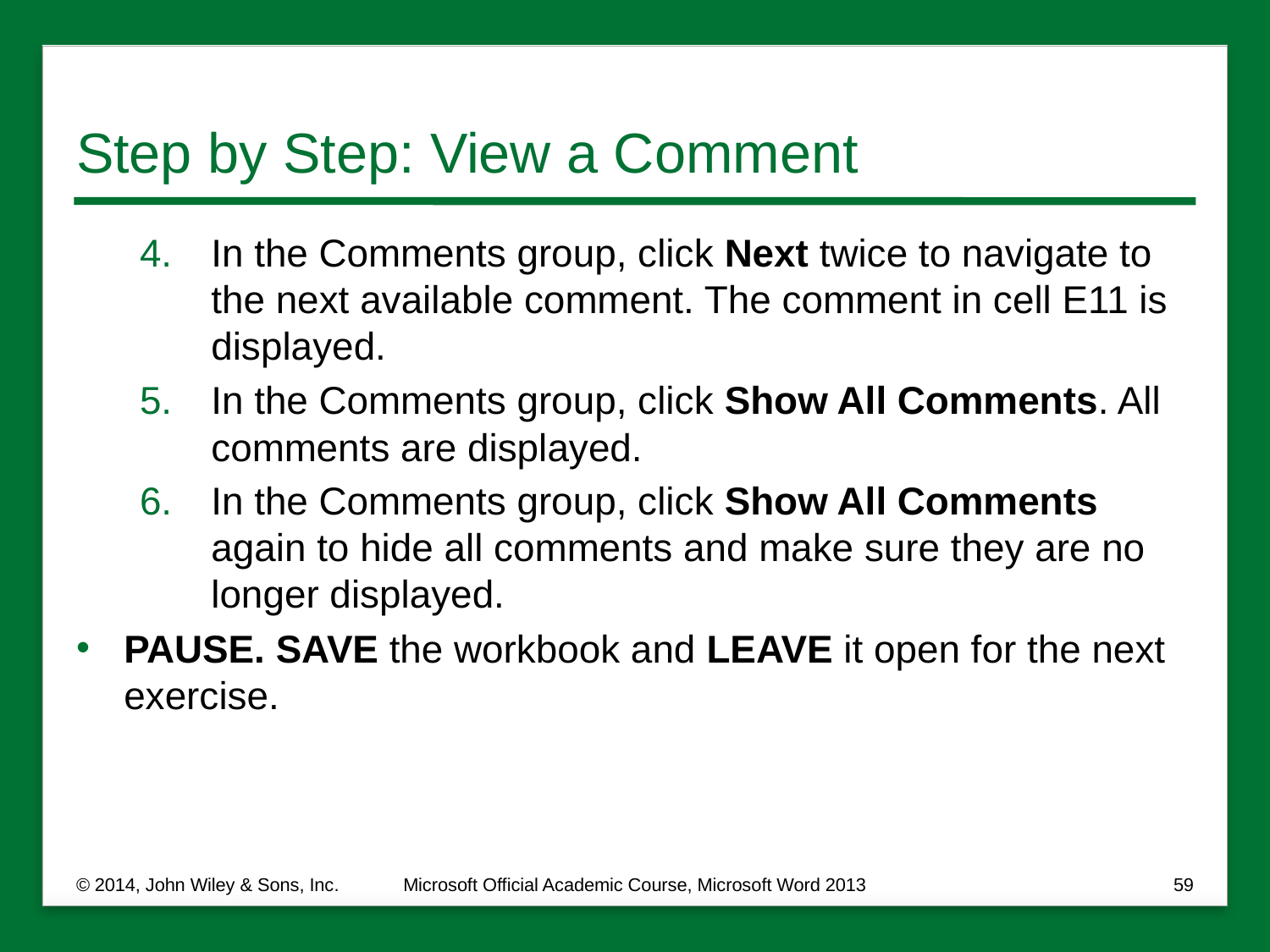

# Step by Step: View a Comment
In the Comments group, click Next twice to navigate to the next available comment. The comment in cell E11 is displayed.
In the Comments group, click Show All Comments. All comments are displayed.
In the Comments group, click Show All Comments again to hide all comments and make sure they are no longer displayed.
PAUSE. SAVE the workbook and LEAVE it open for the next exercise.
© 2014, John Wiley & Sons, Inc.
Microsoft Official Academic Course, Microsoft Word 2013
59